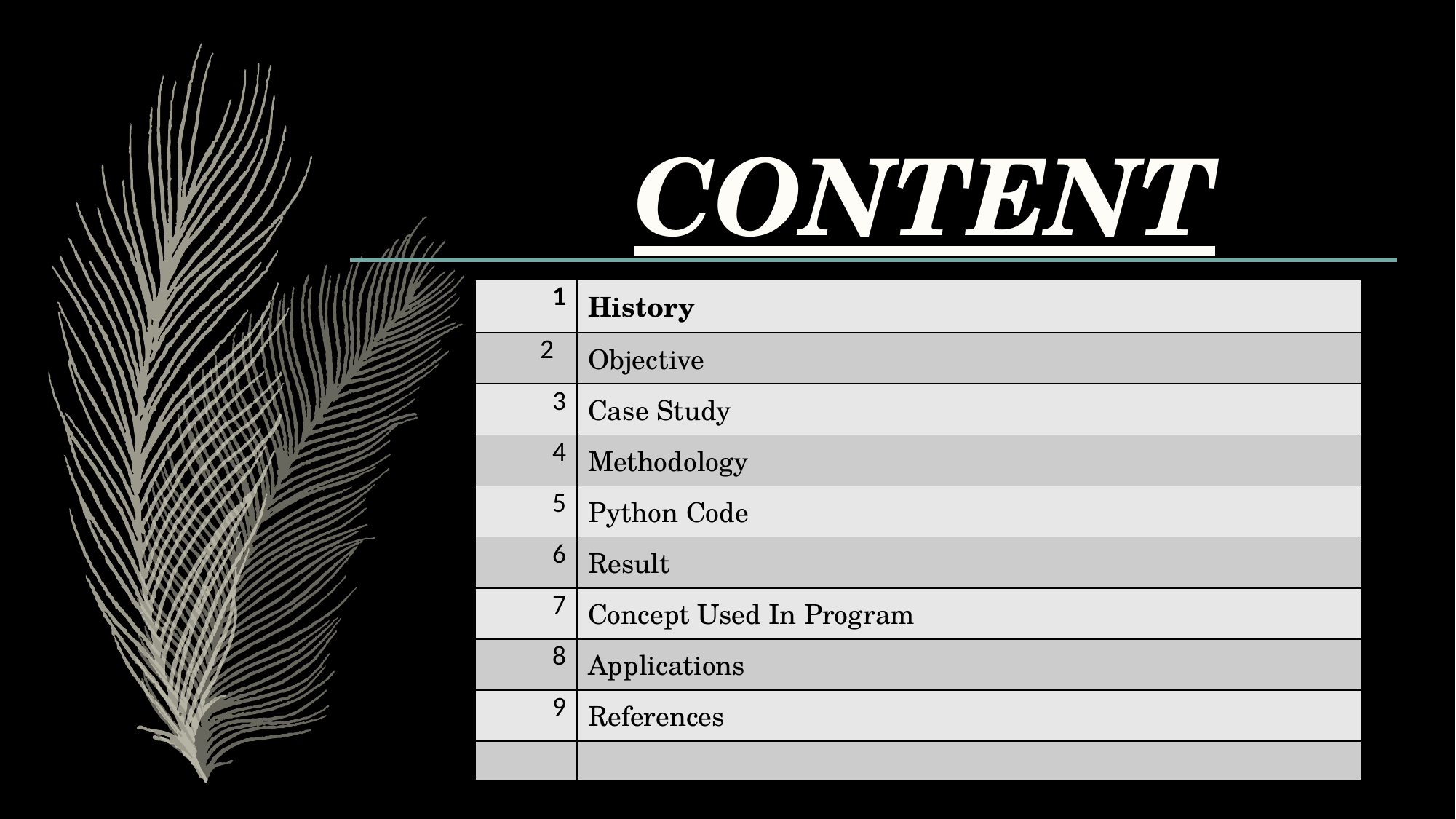

# CONTENT
| 1 | History |
| --- | --- |
| 2 | Objective |
| 3 | Case Study |
| 4 | Methodology |
| 5 | Python Code |
| 6 | Result |
| 7 | Concept Used In Program |
| 8 | Applications |
| 9 | References |
|  |  |